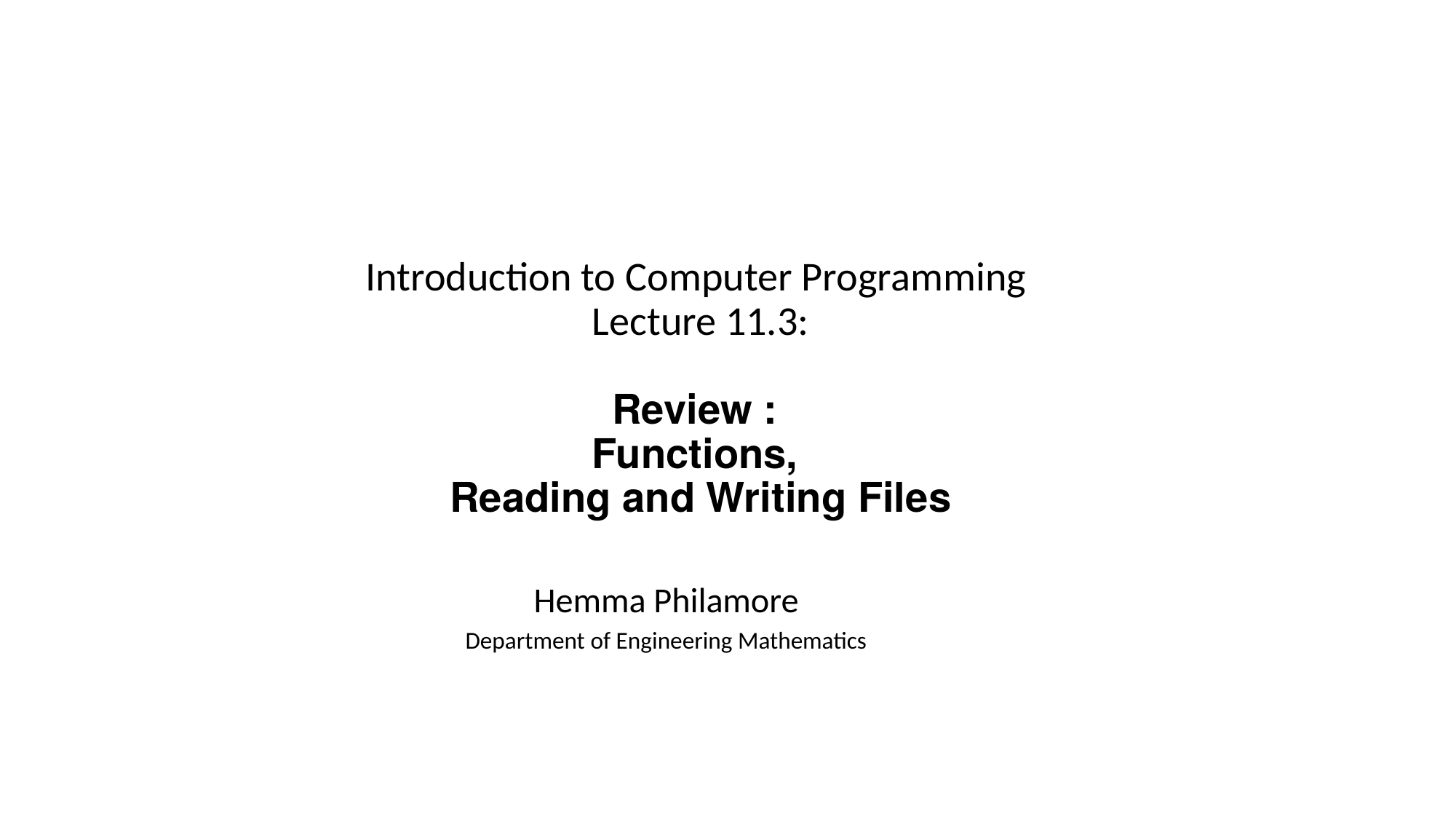

# Introduction to Computer Programming Lecture 11.3:

Review :
Functions,
Reading and Writing Files
Hemma Philamore

Department of Engineering Mathematics